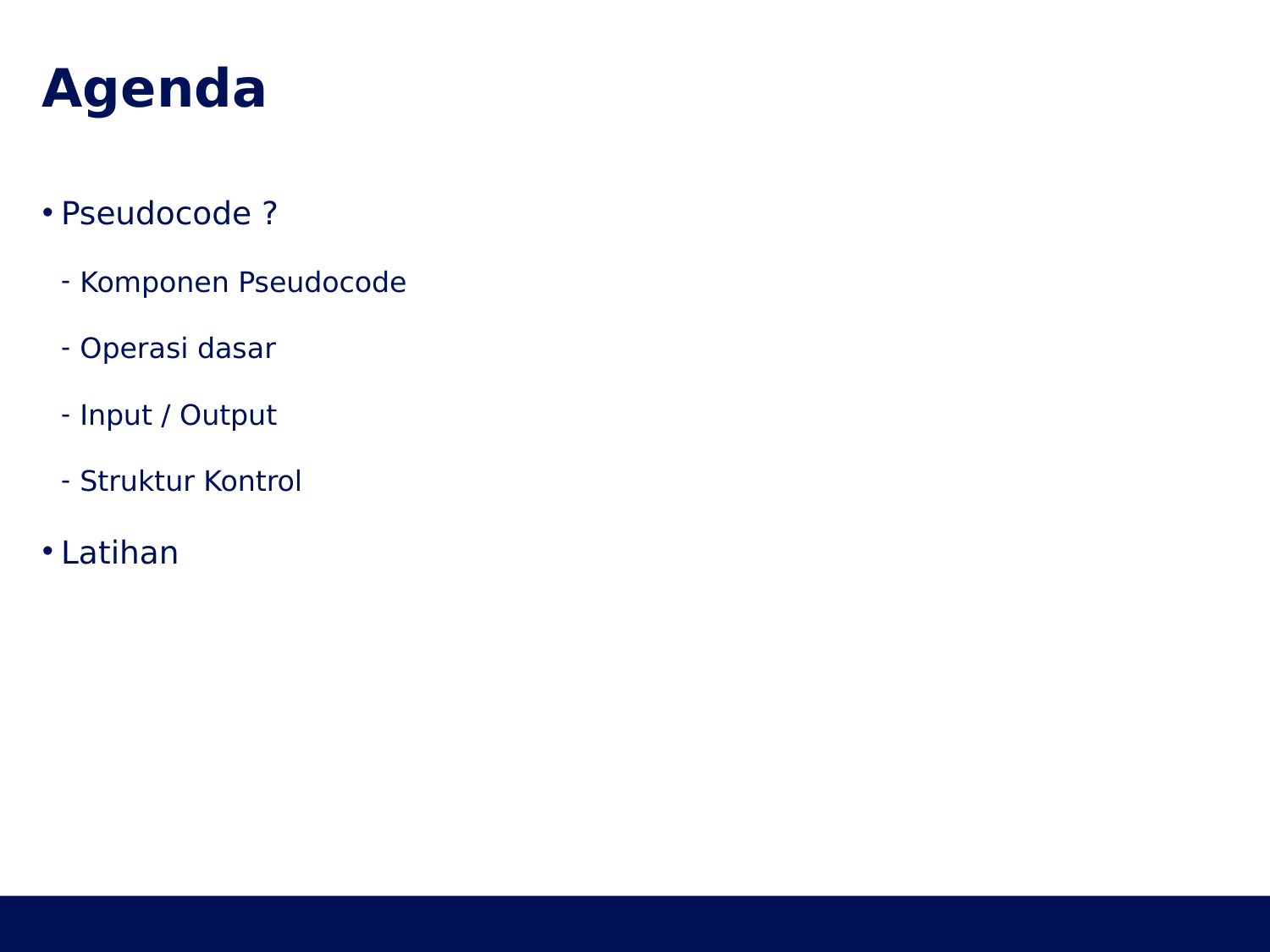

# Agenda
Pseudocode ?
Komponen Pseudocode
Operasi dasar
Input / Output
Struktur Kontrol
Latihan